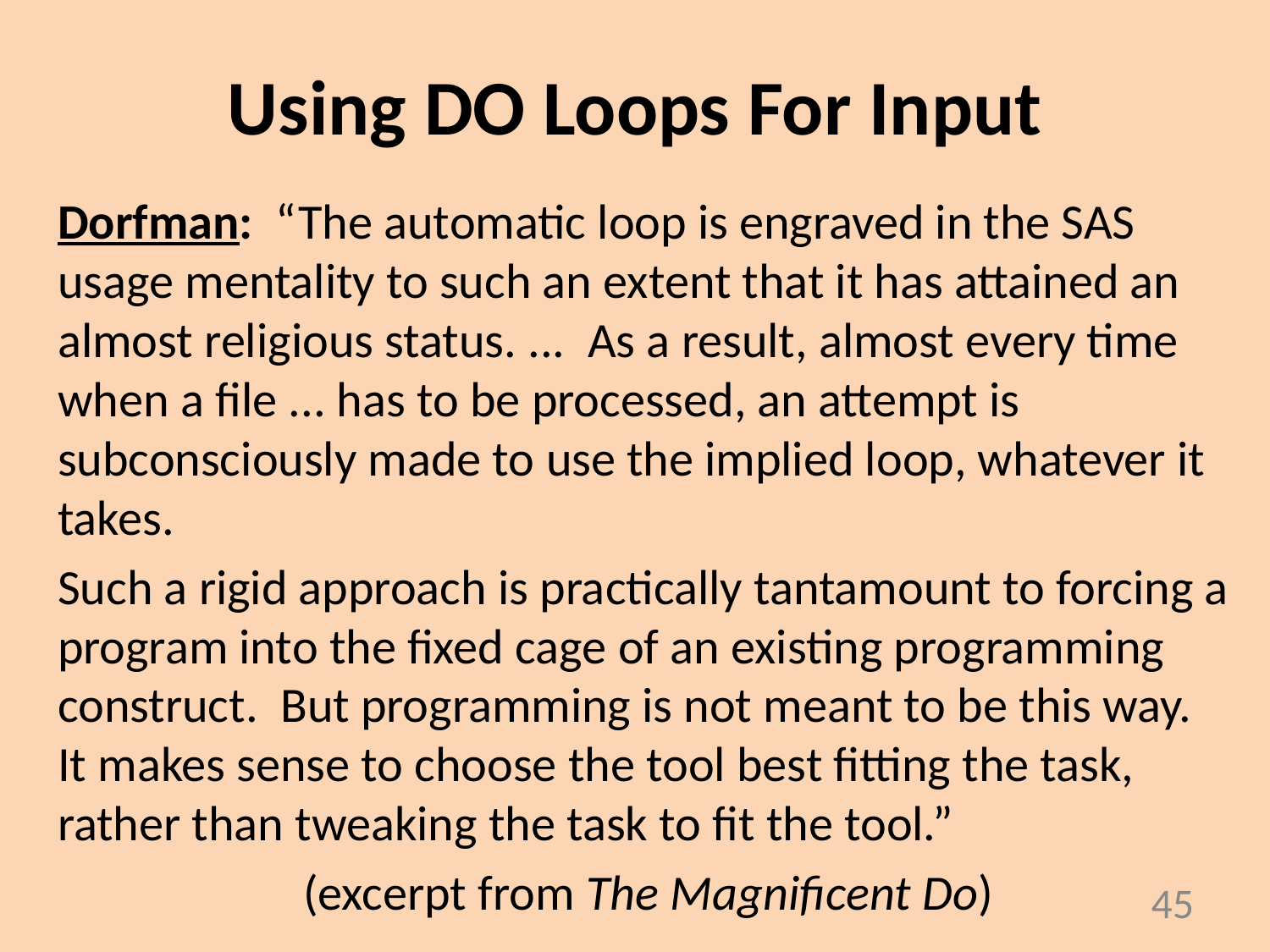

# Using DO Loops For Input
Dorfman:  “The automatic loop is engraved in the SAS usage mentality to such an extent that it has attained an almost religious status. ...  As a result, almost every time when a file ... has to be processed, an attempt is subconsciously made to use the implied loop, whatever it takes.
Such a rigid approach is practically tantamount to forcing a program into the fixed cage of an existing programming construct.  But programming is not meant to be this way.  It makes sense to choose the tool best fitting the task, rather than tweaking the task to fit the tool.”
(excerpt from The Magnificent Do)
45